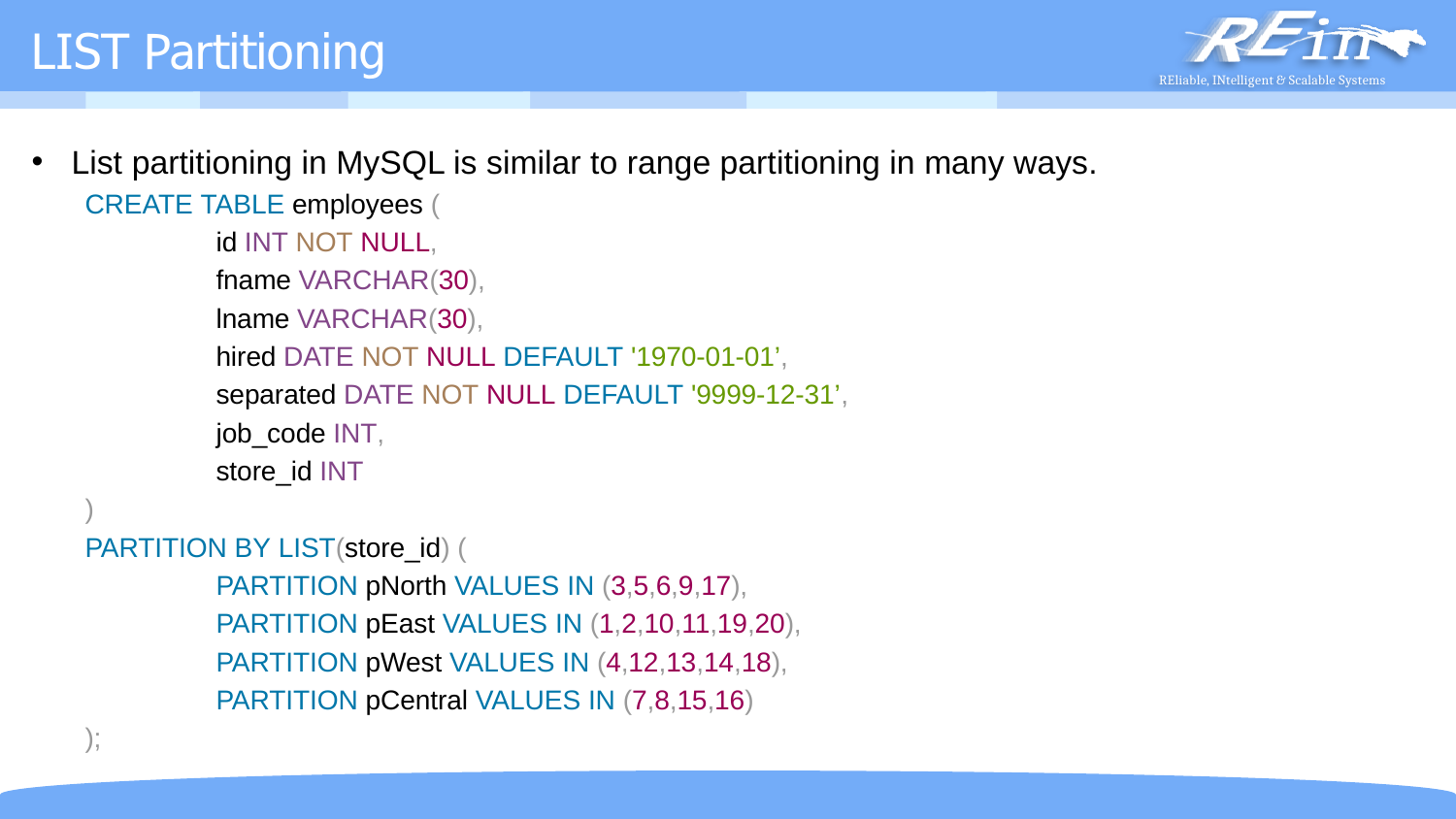

# LIST Partitioning
List partitioning in MySQL is similar to range partitioning in many ways.
CREATE TABLE employees (
	id INT NOT NULL,
	fname VARCHAR(30),
	lname VARCHAR(30),
	hired DATE NOT NULL DEFAULT '1970-01-01’,
	separated DATE NOT NULL DEFAULT '9999-12-31’,
	job_code INT,
	store_id INT
)
PARTITION BY LIST(store_id) (
	PARTITION pNorth VALUES IN (3,5,6,9,17),
	PARTITION pEast VALUES IN (1,2,10,11,19,20),
	PARTITION pWest VALUES IN (4,12,13,14,18),
	PARTITION pCentral VALUES IN (7,8,15,16)
);

18